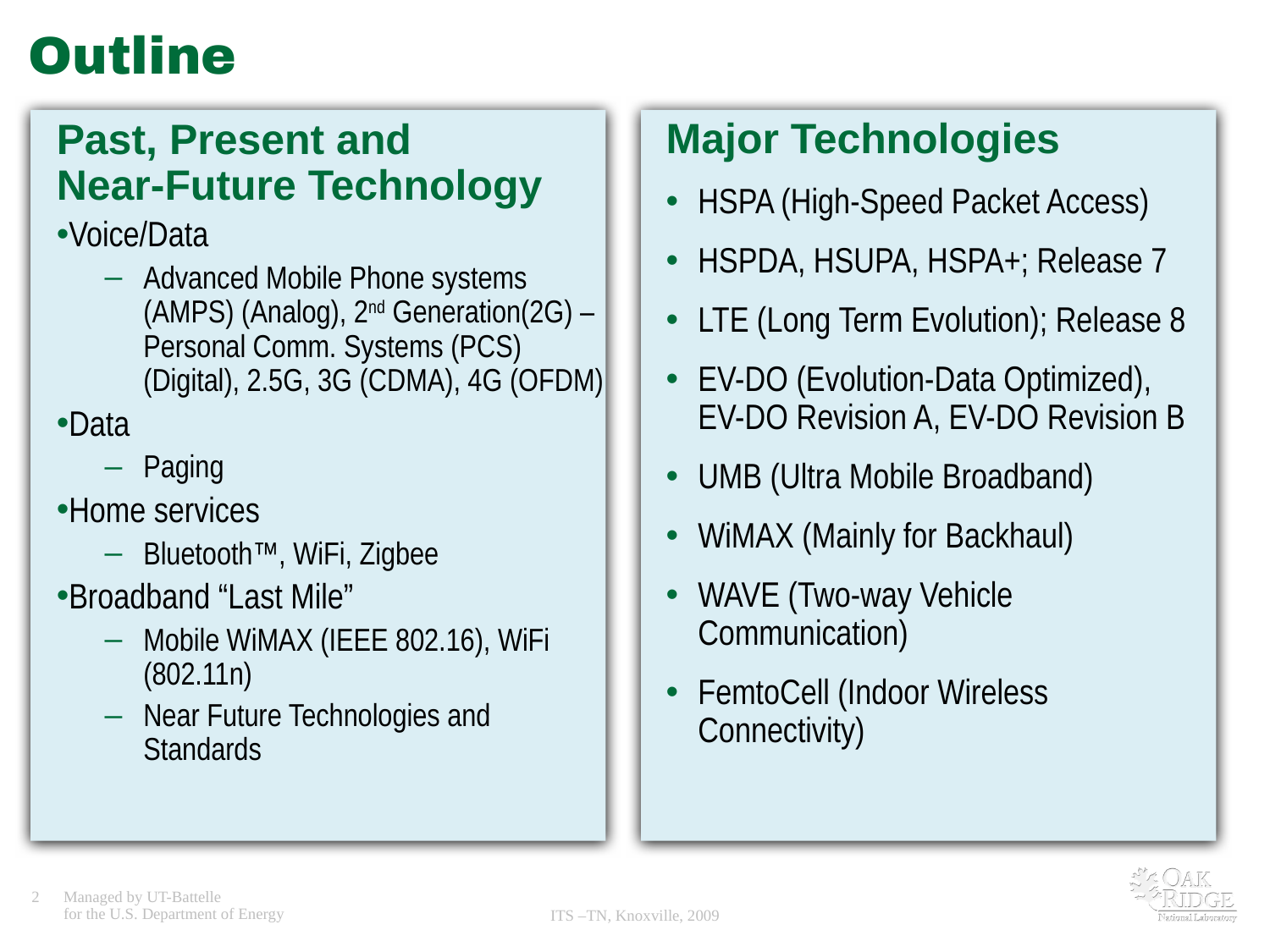

# Outline

Major Technologies
HSPA (High-Speed Packet Access)
HSPDA, HSUPA, HSPA+; Release 7
LTE (Long Term Evolution); Release 8
EV-DO (Evolution-Data Optimized), EV-DO Revision A, EV-DO Revision B
UMB (Ultra Mobile Broadband)
WiMAX (Mainly for Backhaul)
WAVE (Two-way Vehicle Communication)
FemtoCell (Indoor Wireless Connectivity)
Past, Present and
Near-Future Technology
Voice/Data
Advanced Mobile Phone systems (AMPS) (Analog), 2nd Generation(2G) – Personal Comm. Systems (PCS) (Digital), 2.5G, 3G (CDMA), 4G (OFDM)
Data
Paging
Home services
Bluetooth™, WiFi, Zigbee
Broadband “Last Mile”
Mobile WiMAX (IEEE 802.16), WiFi (802.11n)
Near Future Technologies and Standards